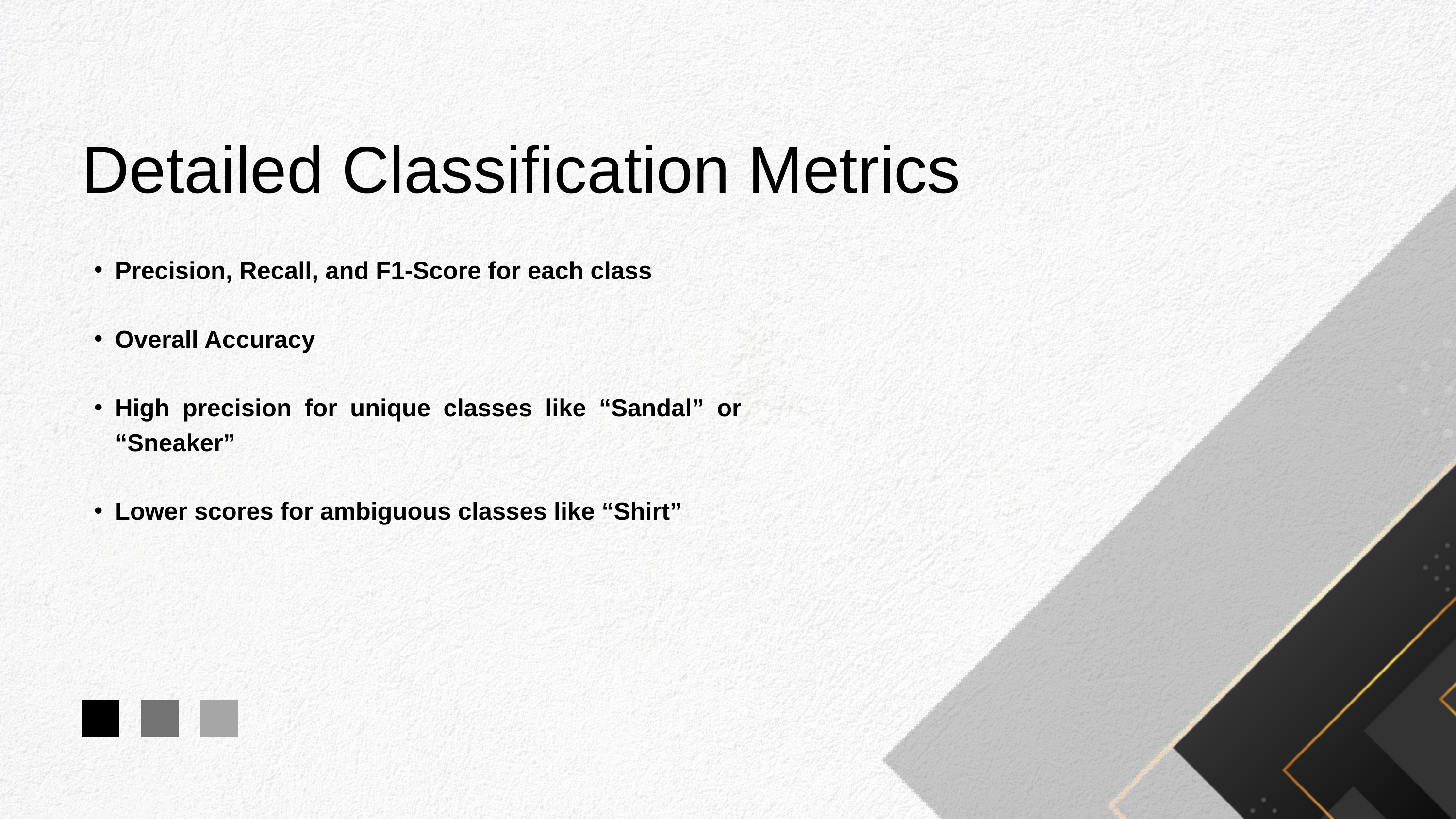

Detailed Classification Metrics
Precision, Recall, and F1-Score for each class

Overall Accuracy

High precision for unique classes like “Sandal” or “Sneaker”

Lower scores for ambiguous classes like “Shirt”